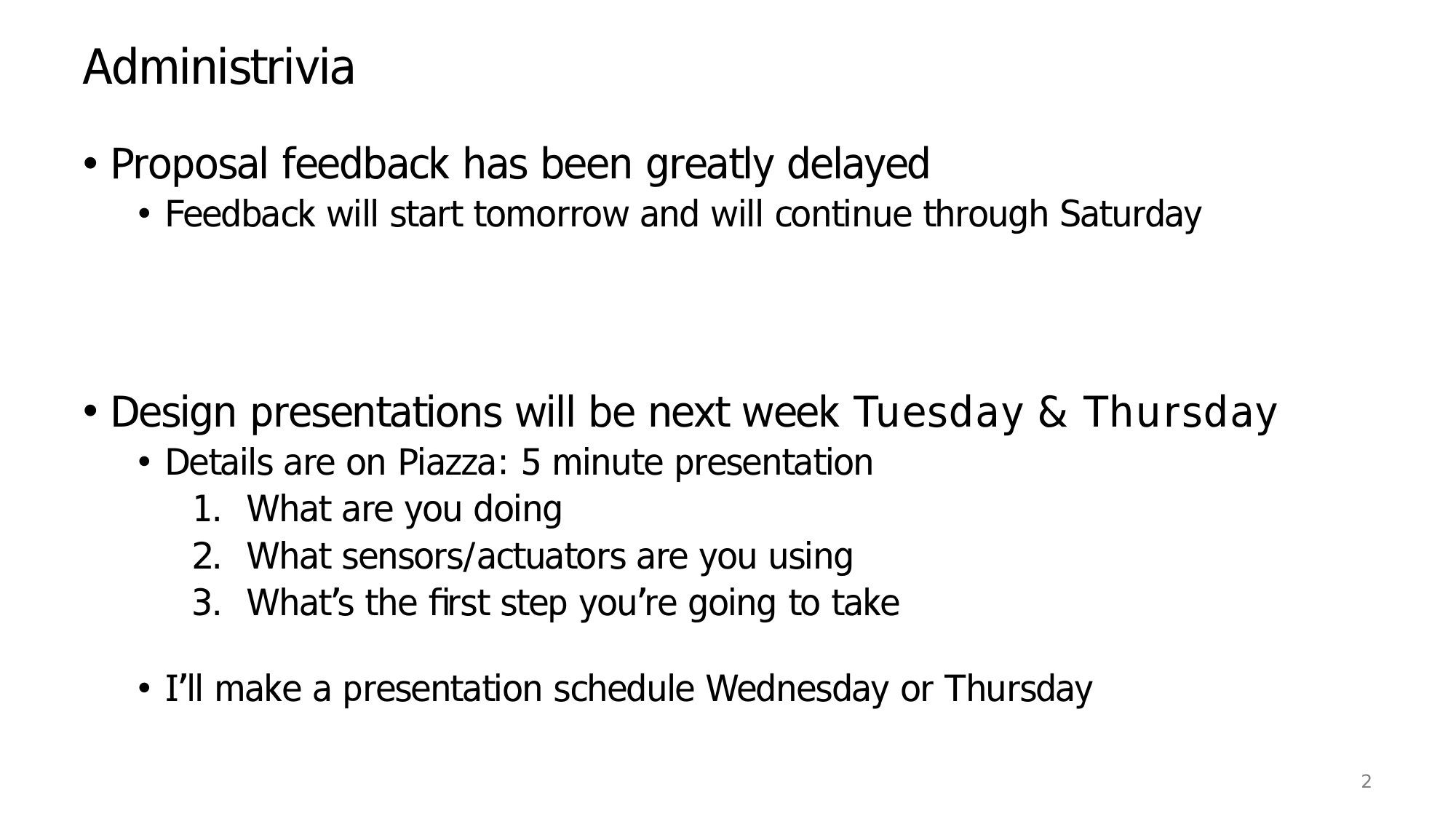

# Administrivia
Proposal feedback has been greatly delayed
Feedback will start tomorrow and will continue through Saturday

Design presentations will be next week Tuesday & Thursday
Details are on Piazza: 5 minute presentation
What are you doing
What sensors/actuators are you using
What’s the first step you’re going to take
I’ll make a presentation schedule Wednesday or Thursday

2